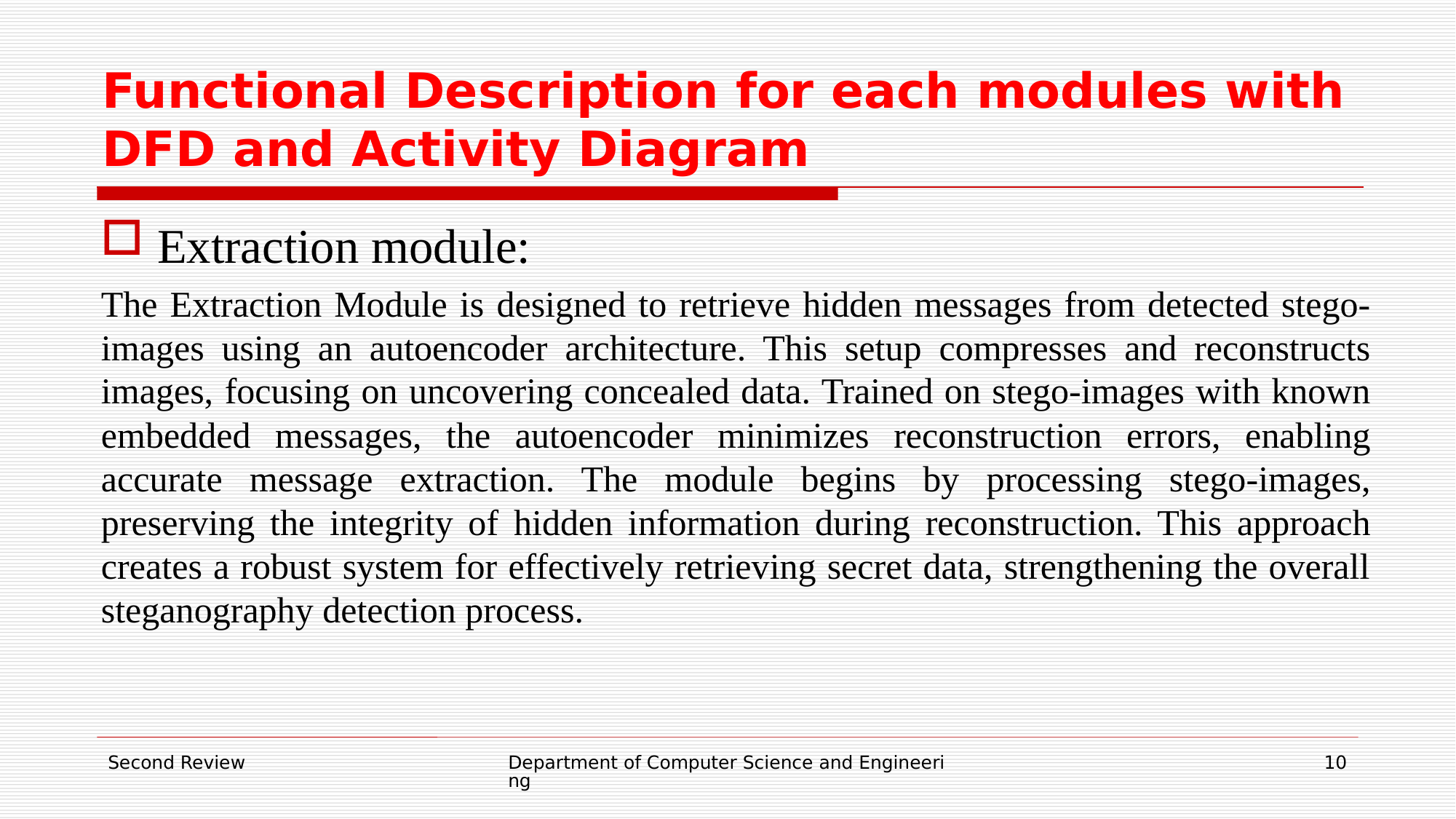

# Functional Description for each modules with DFD and Activity Diagram
Extraction module:
The Extraction Module is designed to retrieve hidden messages from detected stego-images using an autoencoder architecture. This setup compresses and reconstructs images, focusing on uncovering concealed data. Trained on stego-images with known embedded messages, the autoencoder minimizes reconstruction errors, enabling accurate message extraction. The module begins by processing stego-images, preserving the integrity of hidden information during reconstruction. This approach creates a robust system for effectively retrieving secret data, strengthening the overall steganography detection process.
Second Review
Department of Computer Science and Engineering
10